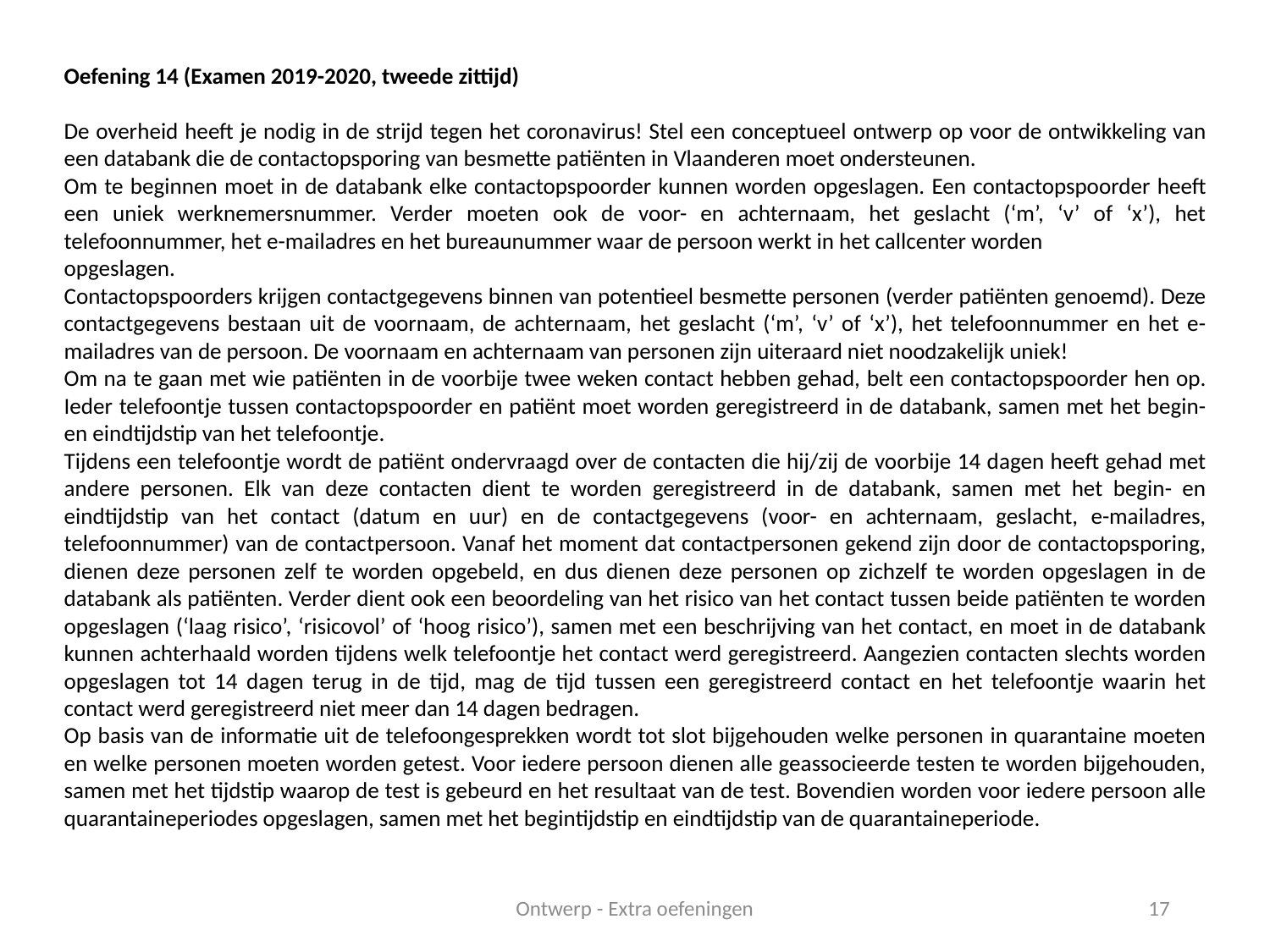

Oefening 14 (Examen 2019-2020, tweede zittijd)

De overheid heeft je nodig in de strijd tegen het coronavirus! Stel een conceptueel ontwerp op voor de ontwikkeling van een databank die de contactopsporing van besmette patiënten in Vlaanderen moet ondersteunen.
Om te beginnen moet in de databank elke contactopspoorder kunnen worden opgeslagen. Een contactopspoorder heeft een uniek werknemersnummer. Verder moeten ook de voor- en achternaam, het geslacht (‘m’, ‘v’ of ‘x’), het telefoonnummer, het e-mailadres en het bureaunummer waar de persoon werkt in het callcenter worden
opgeslagen.
Contactopspoorders krijgen contactgegevens binnen van potentieel besmette personen (verder patiënten genoemd). Deze contactgegevens bestaan uit de voornaam, de achternaam, het geslacht (‘m’, ‘v’ of ‘x’), het telefoonnummer en het e-mailadres van de persoon. De voornaam en achternaam van personen zijn uiteraard niet noodzakelijk uniek!
Om na te gaan met wie patiënten in de voorbije twee weken contact hebben gehad, belt een contactopspoorder hen op. Ieder telefoontje tussen contactopspoorder en patiënt moet worden geregistreerd in de databank, samen met het begin- en eindtijdstip van het telefoontje.
Tijdens een telefoontje wordt de patiënt ondervraagd over de contacten die hij/zij de voorbije 14 dagen heeft gehad met andere personen. Elk van deze contacten dient te worden geregistreerd in de databank, samen met het begin- en eindtijdstip van het contact (datum en uur) en de contactgegevens (voor- en achternaam, geslacht, e-mailadres, telefoonnummer) van de contactpersoon. Vanaf het moment dat contactpersonen gekend zijn door de contactopsporing, dienen deze personen zelf te worden opgebeld, en dus dienen deze personen op zichzelf te worden opgeslagen in de databank als patiënten. Verder dient ook een beoordeling van het risico van het contact tussen beide patiënten te worden opgeslagen (‘laag risico’, ‘risicovol’ of ‘hoog risico’), samen met een beschrijving van het contact, en moet in de databank kunnen achterhaald worden tijdens welk telefoontje het contact werd geregistreerd. Aangezien contacten slechts worden opgeslagen tot 14 dagen terug in de tijd, mag de tijd tussen een geregistreerd contact en het telefoontje waarin het contact werd geregistreerd niet meer dan 14 dagen bedragen.
Op basis van de informatie uit de telefoongesprekken wordt tot slot bijgehouden welke personen in quarantaine moeten en welke personen moeten worden getest. Voor iedere persoon dienen alle geassocieerde testen te worden bijgehouden, samen met het tijdstip waarop de test is gebeurd en het resultaat van de test. Bovendien worden voor iedere persoon alle quarantaineperiodes opgeslagen, samen met het begintijdstip en eindtijdstip van de quarantaineperiode.
Ontwerp - Extra oefeningen
17